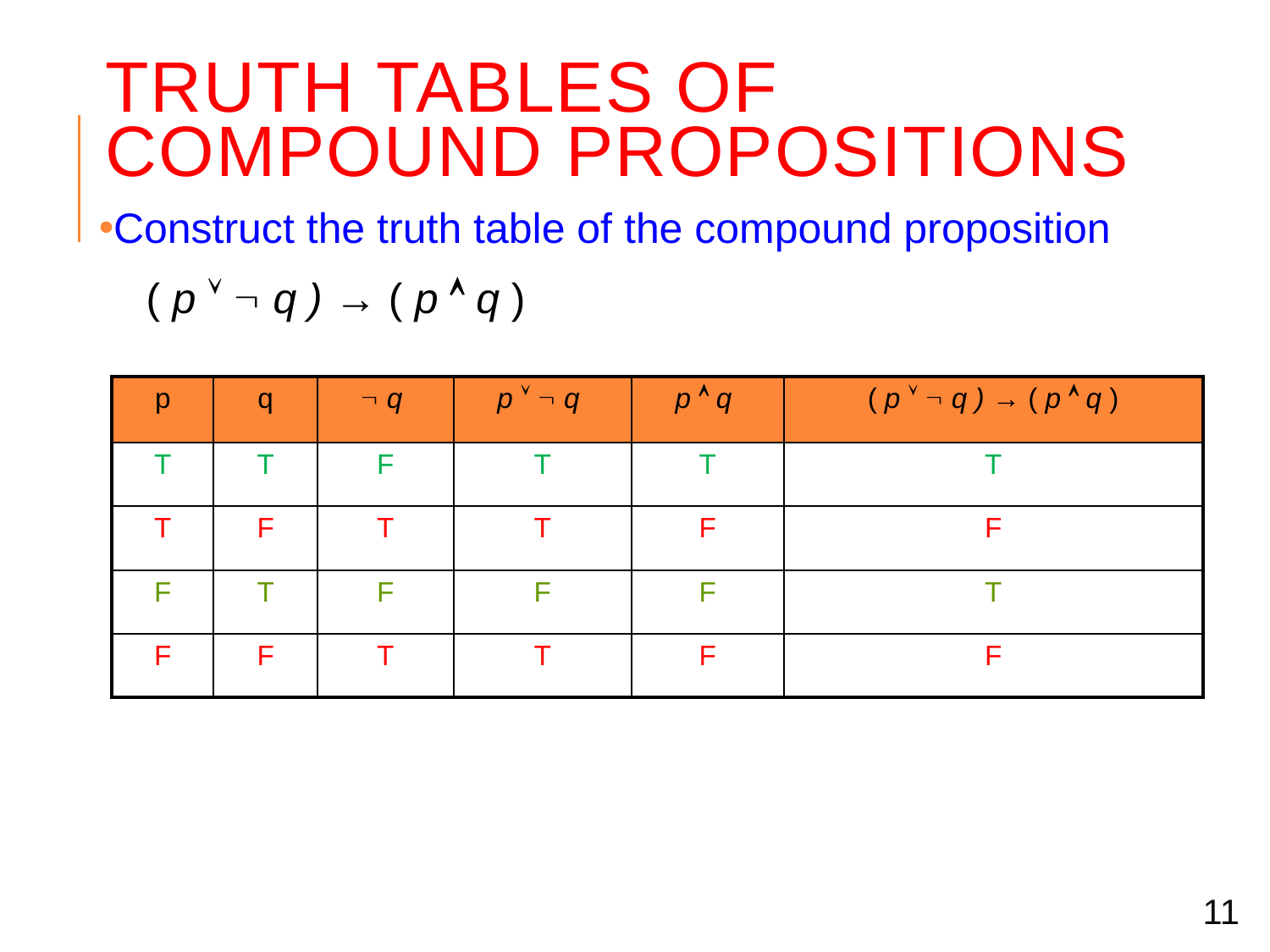

# Truth tables of Compound propositions
Construct the truth table of the compound proposition
    ( p ∨ ¬ q ) → ( p ∧ q )

| p | q | ¬ q | p ∨ ¬ q | p ∧ q | ( p ∨ ¬ q ) → ( p ∧ q ) |
| --- | --- | --- | --- | --- | --- |
| T | T | F | T | T | T |
| T | F | T | T | F | F |
| F | T | F | F | F | T |
| F | F | T | T | F | F |
11